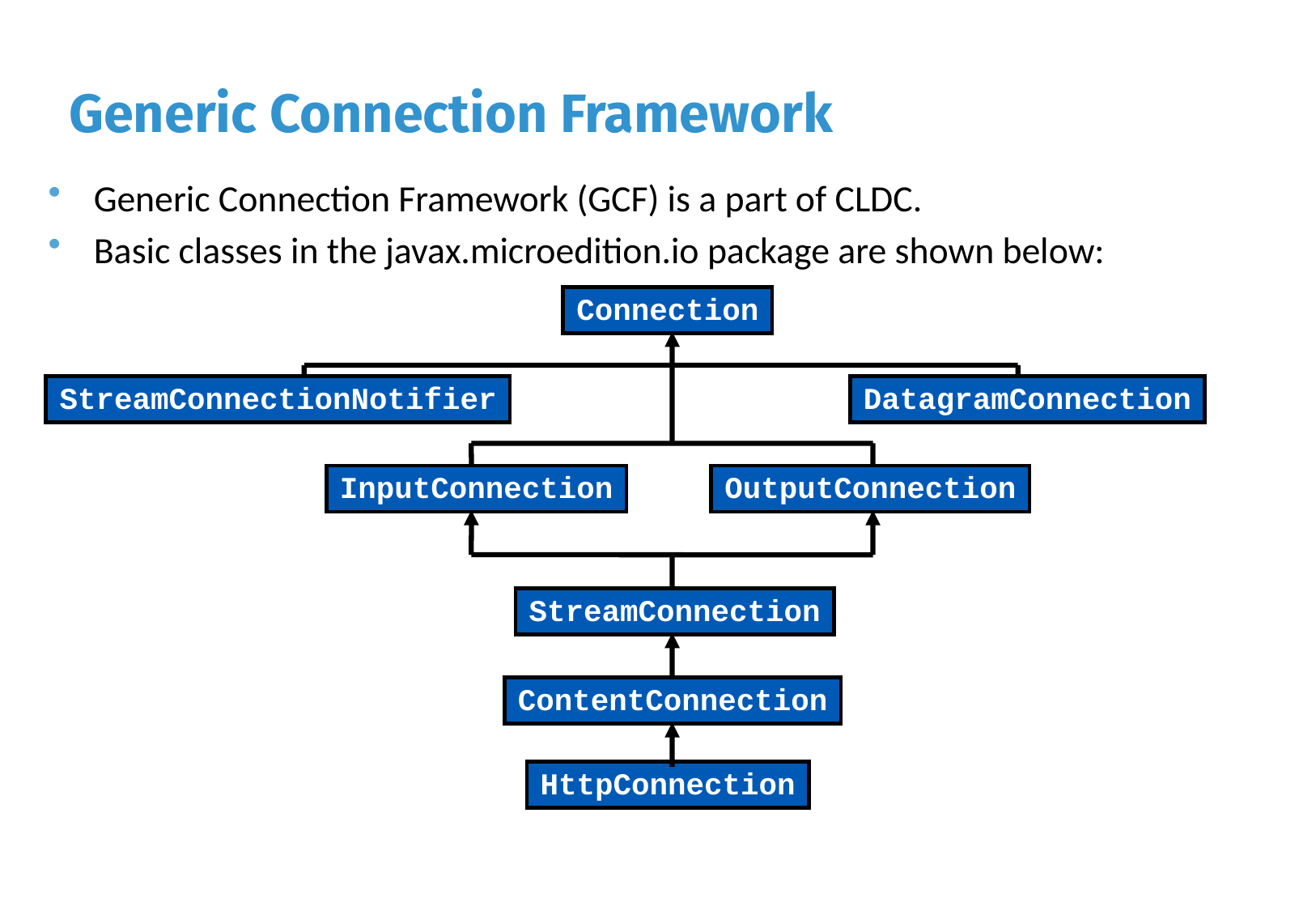

# Generic Connection Framework
Generic Connection Framework (GCF) is a part of CLDC.
Basic classes in the javax.microedition.io package are shown below:

Connection

StreamConnectionNotifier
DatagramConnection

InputConnection
OutputConnection

StreamConnection

ContentConnection

HttpConnection